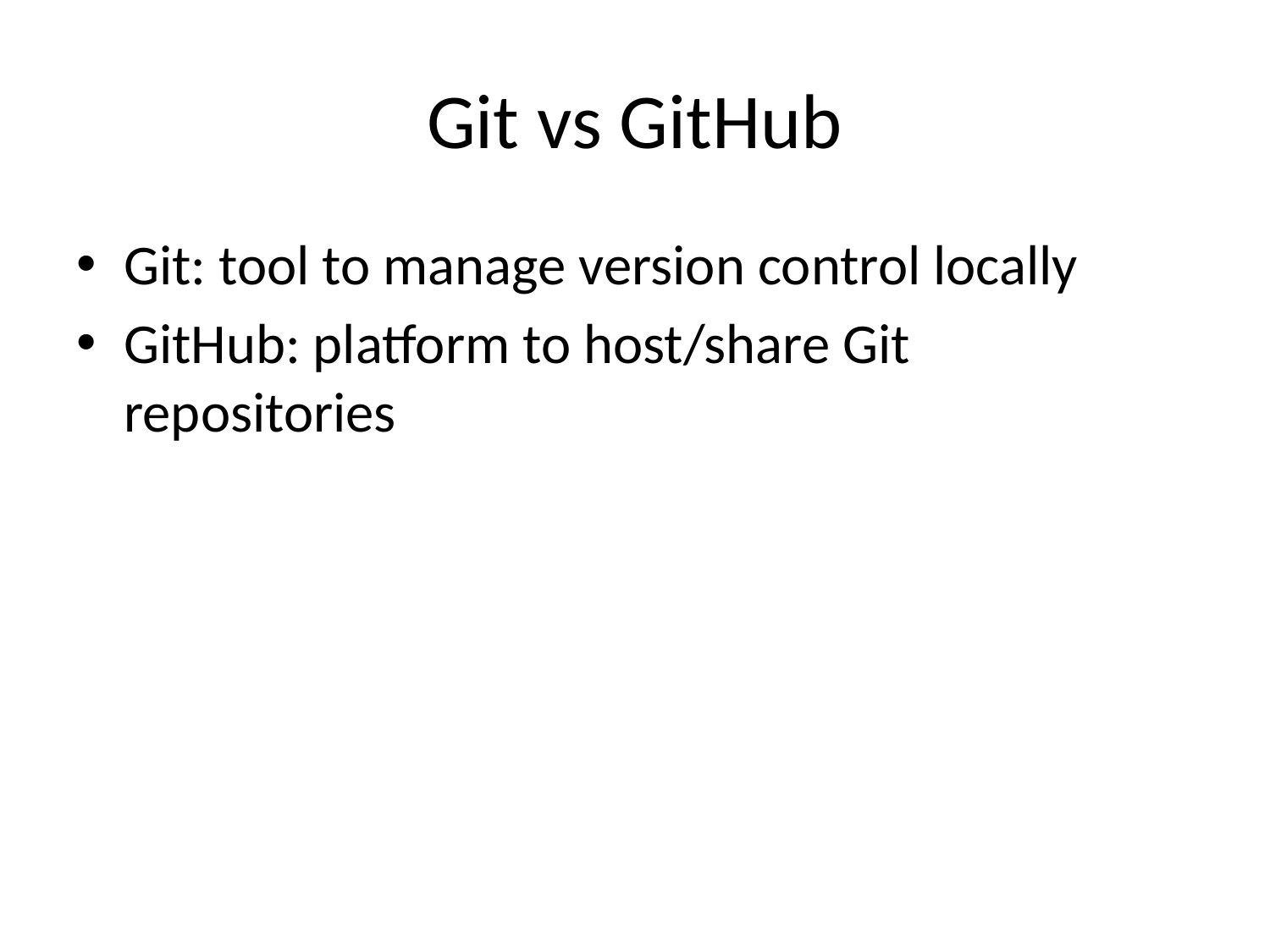

# Git vs GitHub
Git: tool to manage version control locally
GitHub: platform to host/share Git repositories